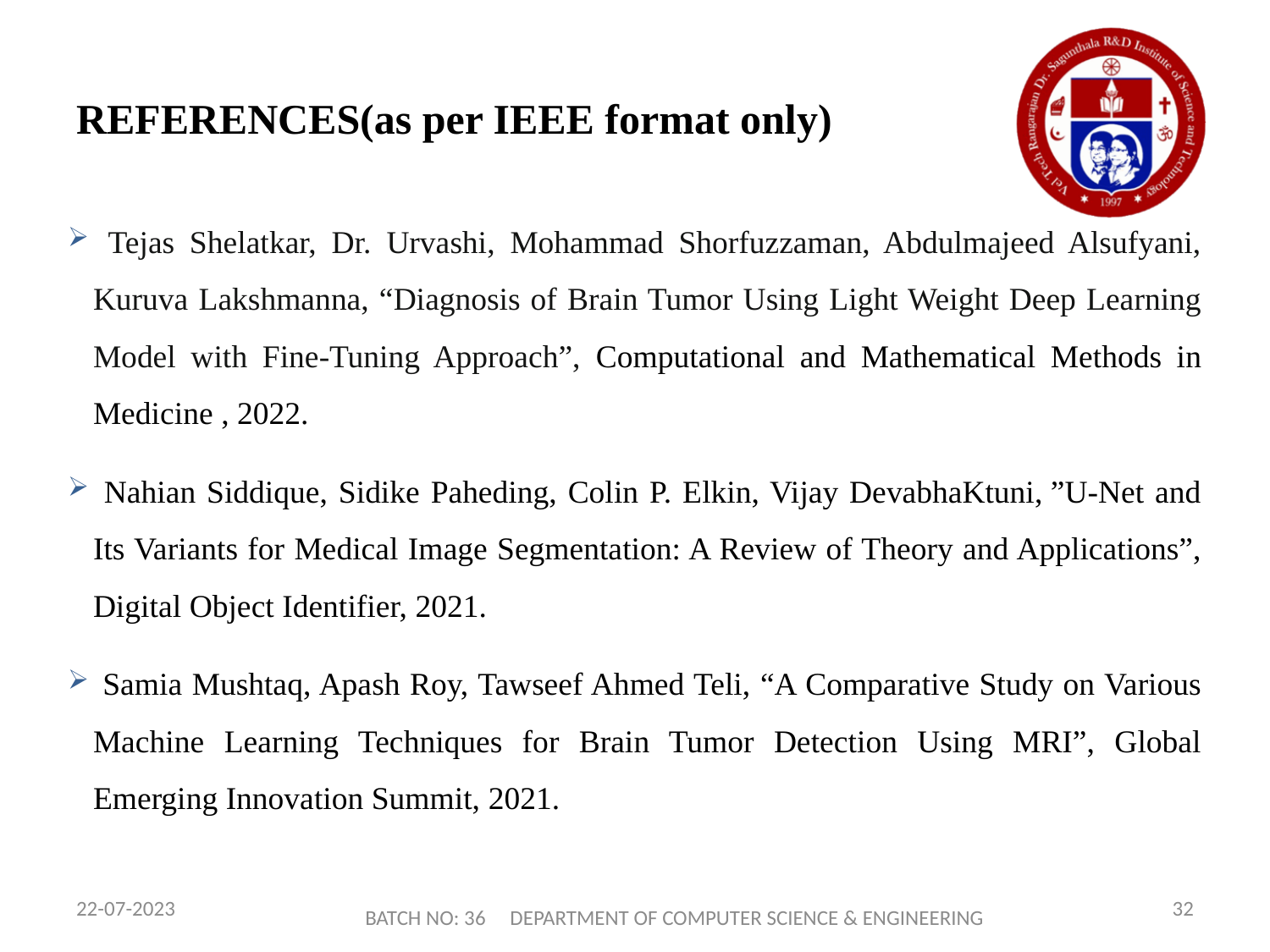

# REFERENCES(as per IEEE format only)
 Tejas Shelatkar, Dr. Urvashi, Mohammad Shorfuzzaman, Abdulmajeed Alsufyani, Kuruva Lakshmanna, “Diagnosis of Brain Tumor Using Light Weight Deep Learning Model with Fine-Tuning Approach”, Computational and Mathematical Methods in Medicine , 2022.
 Nahian Siddique, Sidike Paheding, Colin P. Elkin, Vijay DevabhaKtuni, ”U-Net and Its Variants for Medical Image Segmentation: A Review of Theory and Applications”, Digital Object Identifier, 2021.
 Samia Mushtaq, Apash Roy, Tawseef Ahmed Teli, “A Comparative Study on Various Machine Learning Techniques for Brain Tumor Detection Using MRI”, Global Emerging Innovation Summit, 2021.

22-07-2023
BATCH NO: 36     DEPARTMENT OF COMPUTER SCIENCE & ENGINEERING
32